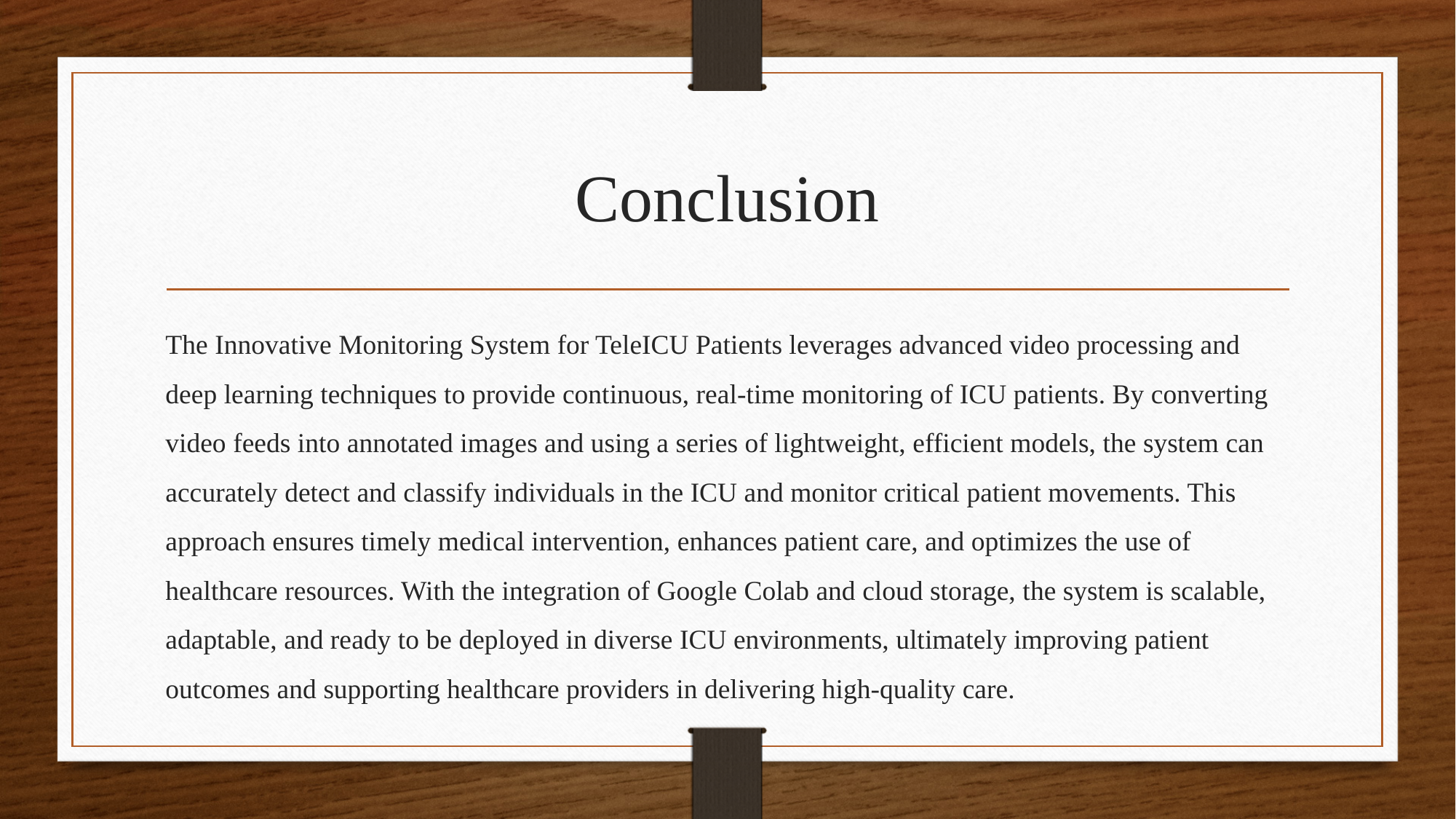

# Conclusion
The Innovative Monitoring System for TeleICU Patients leverages advanced video processing and deep learning techniques to provide continuous, real-time monitoring of ICU patients. By converting video feeds into annotated images and using a series of lightweight, efficient models, the system can accurately detect and classify individuals in the ICU and monitor critical patient movements. This approach ensures timely medical intervention, enhances patient care, and optimizes the use of healthcare resources. With the integration of Google Colab and cloud storage, the system is scalable, adaptable, and ready to be deployed in diverse ICU environments, ultimately improving patient outcomes and supporting healthcare providers in delivering high-quality care.